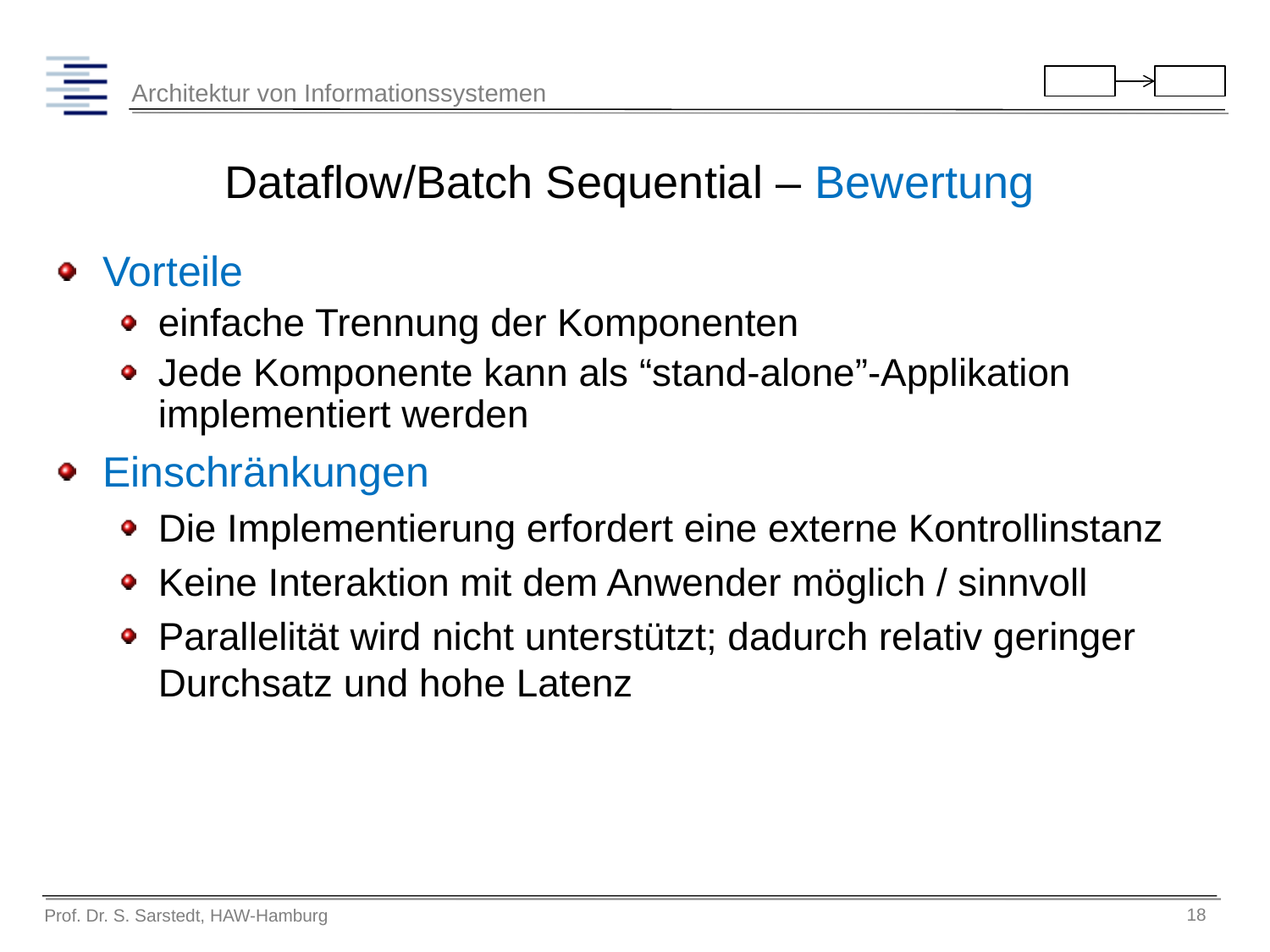

# Dataflow/Batch Sequential – Bewertung
Vorteile
einfache Trennung der Komponenten
Jede Komponente kann als “stand-alone”-Applikation implementiert werden
Einschränkungen
Die Implementierung erfordert eine externe Kontrollinstanz
Keine Interaktion mit dem Anwender möglich / sinnvoll
Parallelität wird nicht unterstützt; dadurch relativ geringer Durchsatz und hohe Latenz